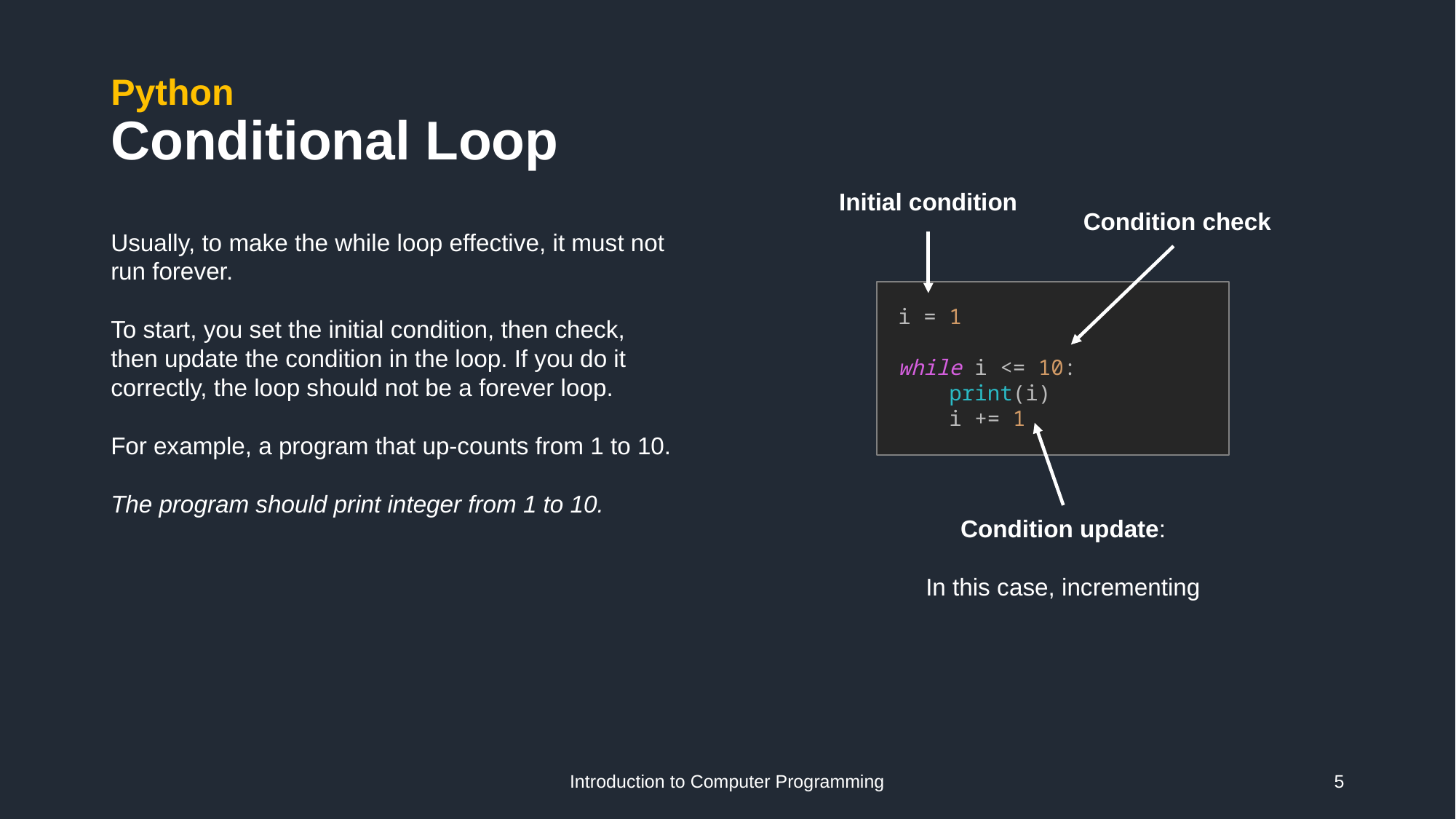

# Python Conditional Loop
Initial condition
Condition check
Usually, to make the while loop effective, it must not run forever.

To start, you set the initial condition, then check, then update the condition in the loop. If you do it correctly, the loop should not be a forever loop.

For example, a program that up-counts from 1 to 10.

The program should print integer from 1 to 10.
i = 1
while i <= 10:
    print(i)
    i += 1
Condition update:

In this case, incrementing
Introduction to Computer Programming
5